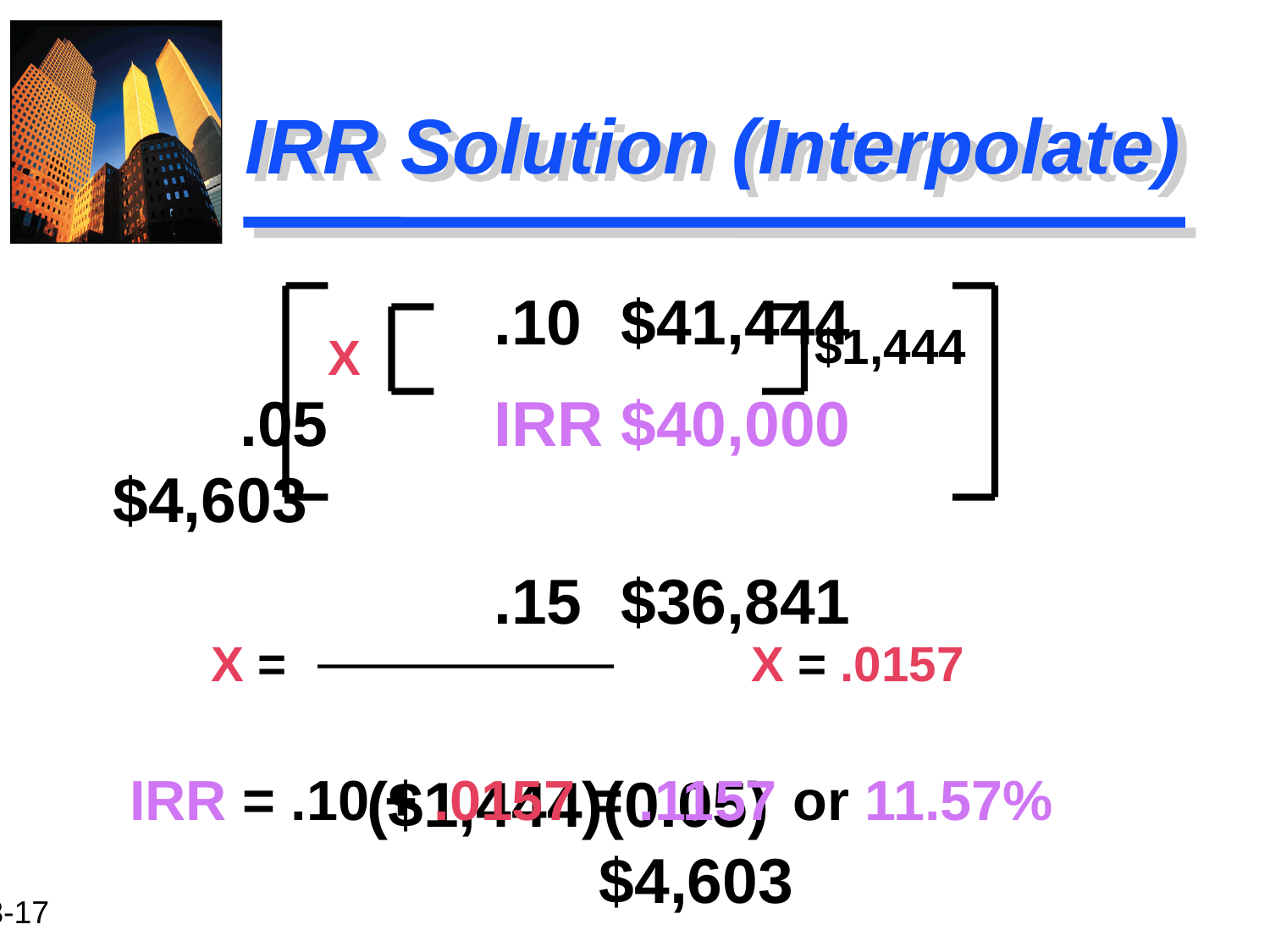

# IRR Solution (Interpolate)

				.10	$41,444
		.05		IRR	$40,000		    $4,603
				.15	$36,841

			($1,444)(0.05)						      $4,603

$1,444
X

X =
X = .0157

IRR = .10 + .0157 = .1157 or 11.57%